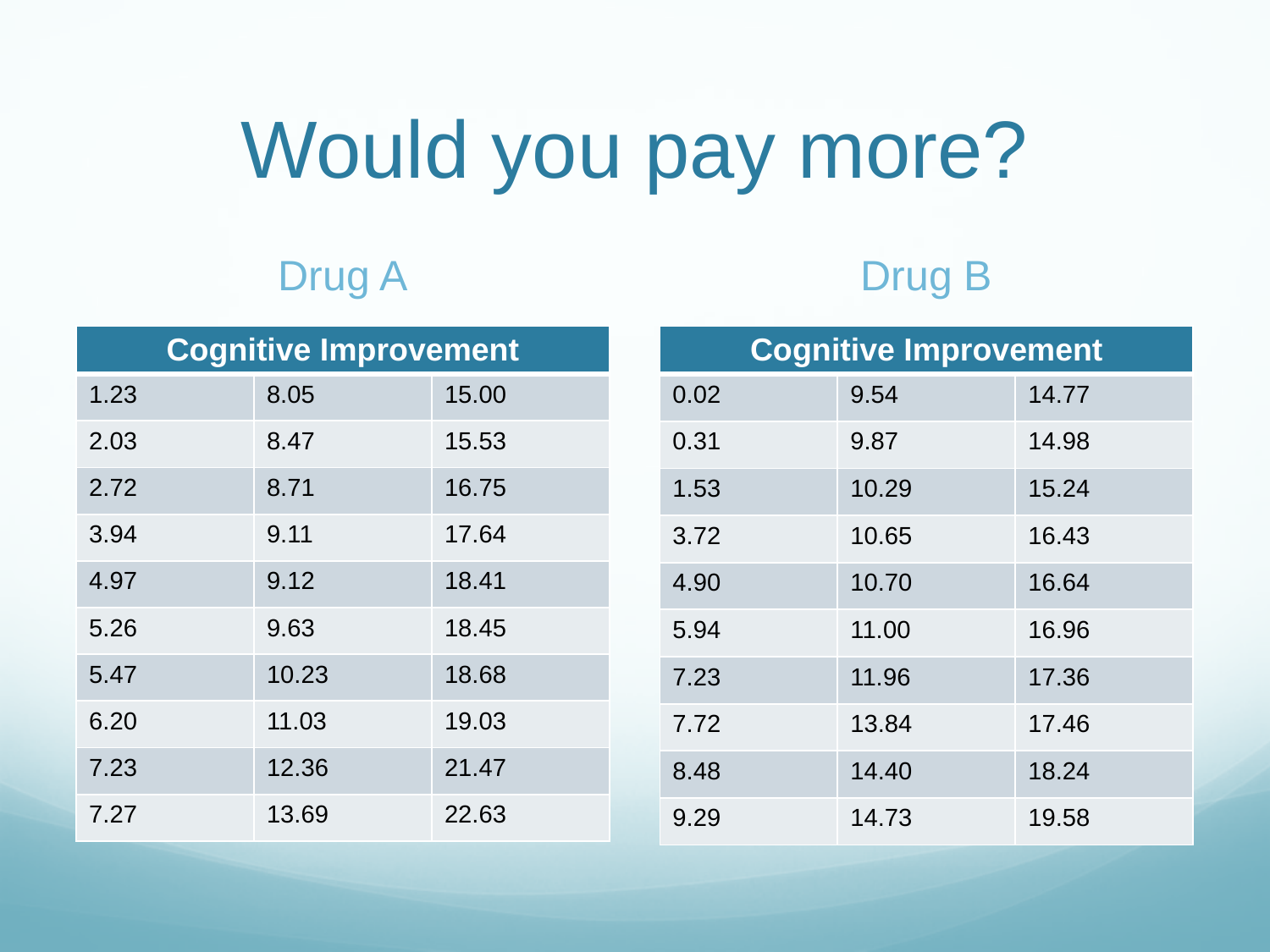

# Would you pay more?

Drug A
Drug B
| Cognitive Improvement |  |  |
| --- | --- | --- |
| 1.23 | 8.05 | 15.00 |
| 2.03 | 8.47 | 15.53 |
| 2.72 | 8.71 | 16.75 |
| 3.94 | 9.11 | 17.64 |
| 4.97 | 9.12 | 18.41 |
| 5.26 | 9.63 | 18.45 |
| 5.47 | 10.23 | 18.68 |
| 6.20 | 11.03 | 19.03 |
| 7.23 | 12.36 | 21.47 |
| 7.27 | 13.69 | 22.63 |
| Cognitive Improvement |  |  |
| --- | --- | --- |
| 0.02 | 9.54 | 14.77 |
| 0.31 | 9.87 | 14.98 |
| 1.53 | 10.29 | 15.24 |
| 3.72 | 10.65 | 16.43 |
| 4.90 | 10.70 | 16.64 |
| 5.94 | 11.00 | 16.96 |
| 7.23 | 11.96 | 17.36 |
| 7.72 | 13.84 | 17.46 |
| 8.48 | 14.40 | 18.24 |
| 9.29 | 14.73 | 19.58 |